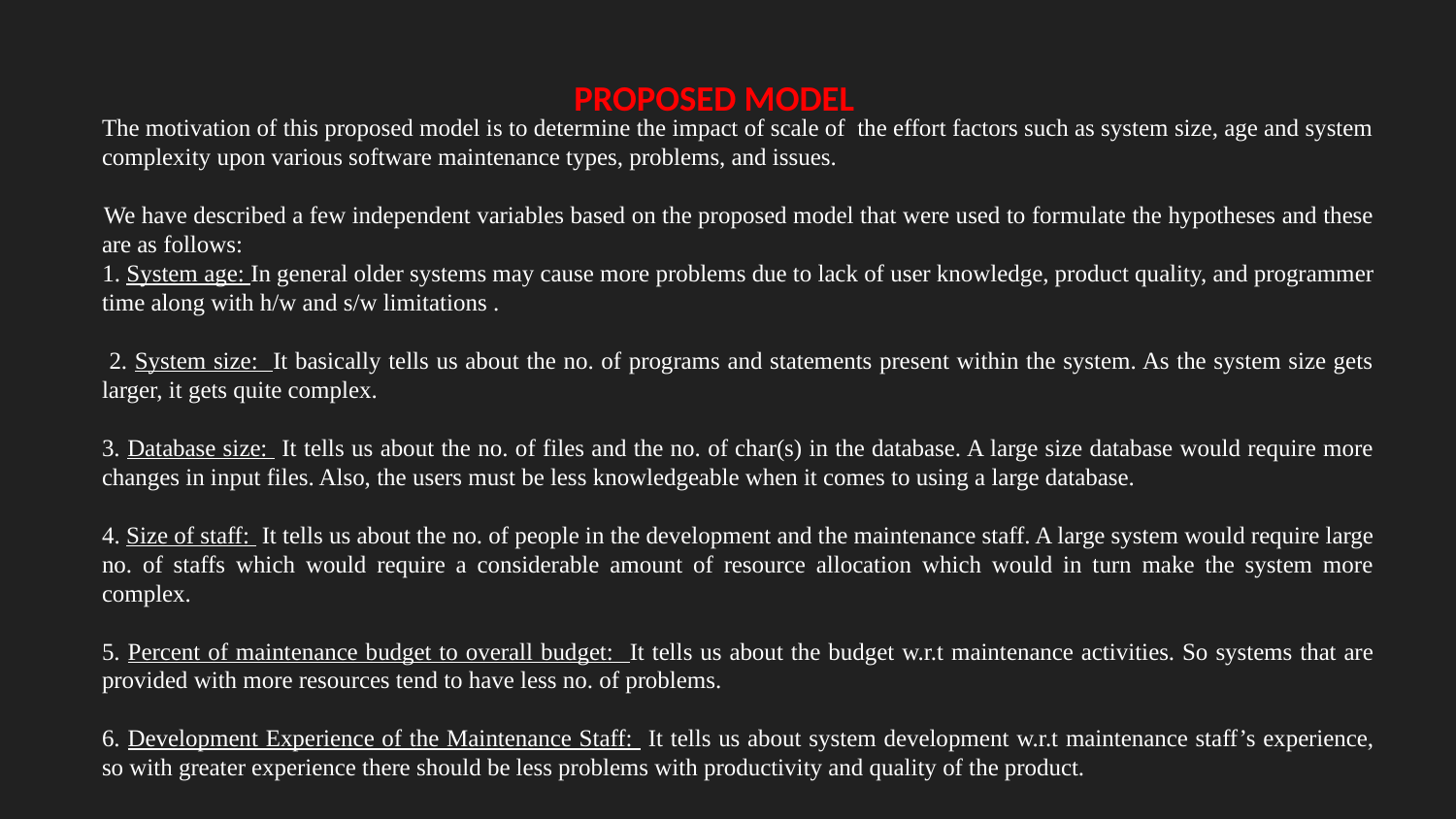

# PROPOSED MODEL
	The motivation of this proposed model is to determine the impact of scale of  the effort factors such as system size, age and system complexity upon various software maintenance types, problems, and issues.

     	We have described a few independent variables based on the proposed model that were used to formulate the hypotheses and these are as follows:
     	1. System age: In general older systems may cause more problems due to lack of user knowledge, product quality, and programmer time along with h/w and s/w limitations .

     	2. System size:  It basically tells us about the no. of programs and statements present within the system. As the system size gets larger, it gets quite complex.

	3. Database size:  It tells us about the no. of files and the no. of char(s) in the database. A large size database would require more changes in input files. Also, the users must be less knowledgeable when it comes to using a large database.

 	4. Size of staff:  It tells us about the no. of people in the development and the maintenance staff. A large system would require large no. of staffs which would require a considerable amount of resource allocation which would in turn make the system more complex.

	5. Percent of maintenance budget to overall budget:  It tells us about the budget w.r.t maintenance activities. So systems that are provided with more resources tend to have less no. of problems.

	6. Development Experience of the Maintenance Staff:  It tells us about system development w.r.t maintenance staff’s experience, so with greater experience there should be less problems with productivity and quality of the product.